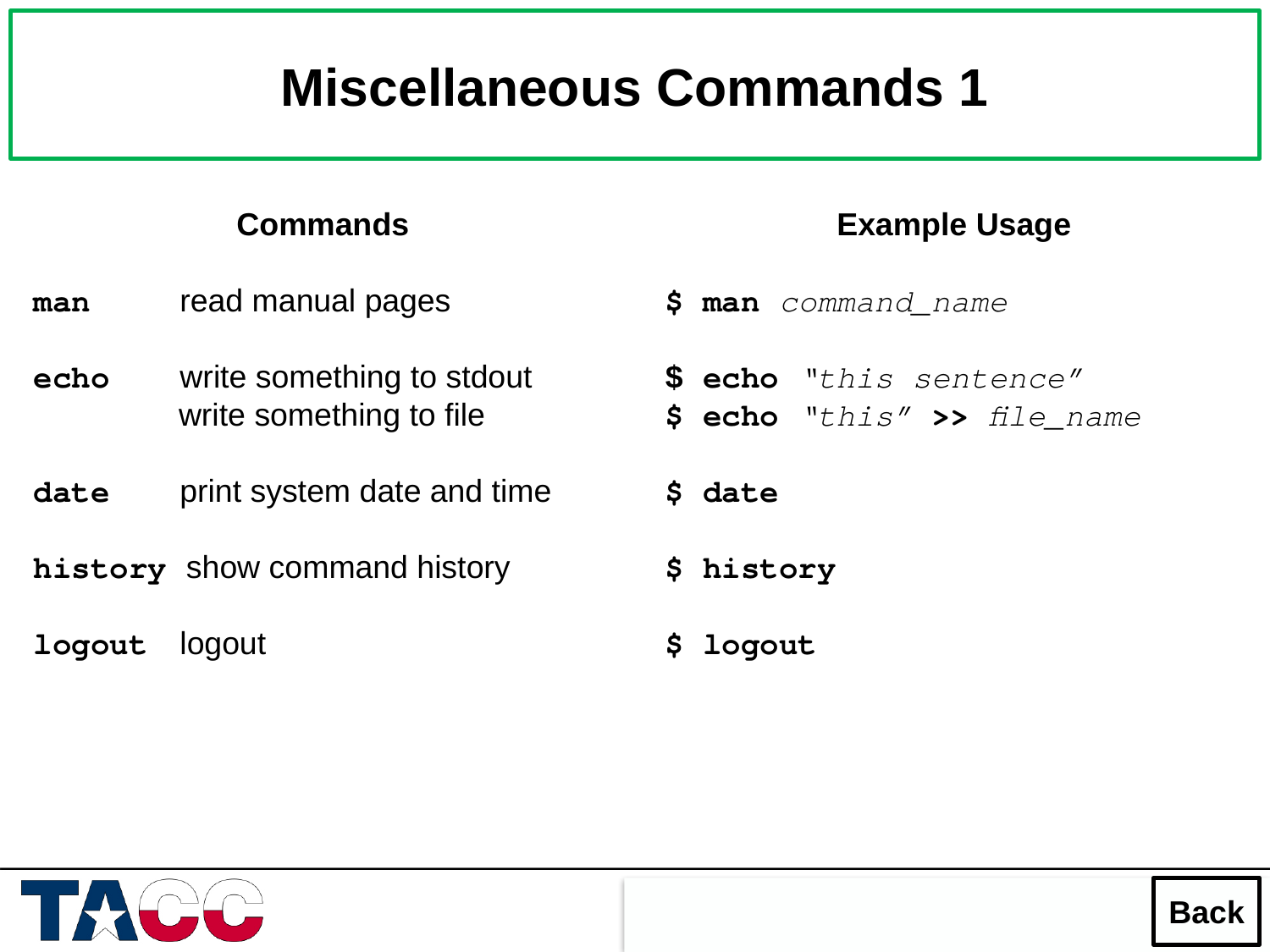

Miscellaneous Commands 1
Commands

man	 read manual pages

echo	 write something to stdout
	  write something to file

date	 print system date and time

history show command history

logout	 logout

Example Usage

$ man command_name

$ echo “this sentence”
$ echo “this” >> file_name

$ date

$ history

$ logout

Back